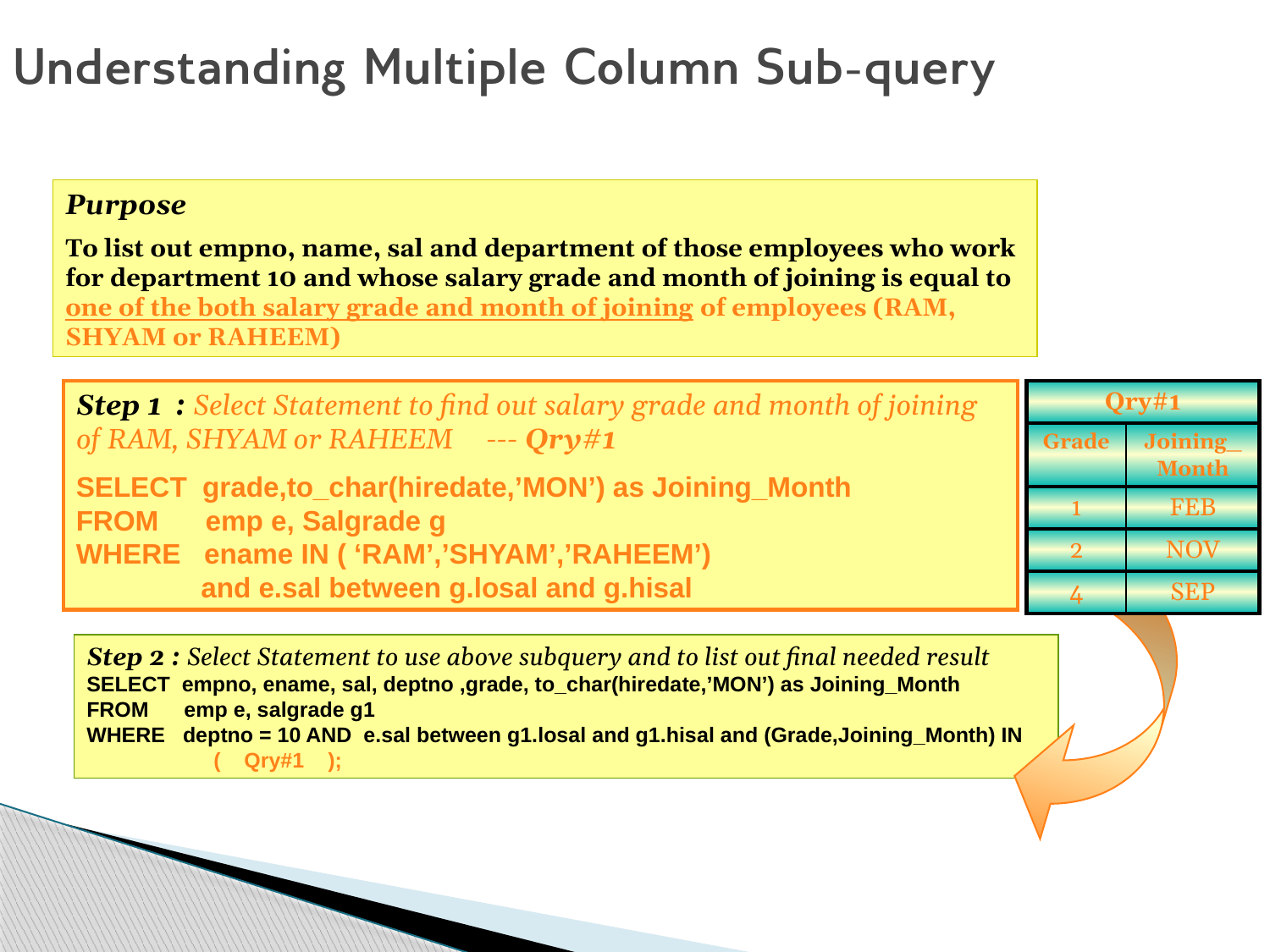

# Understanding Multiple Column Sub-query
Purpose
To list out empno, name, sal and department of those employees who work for department 10 and whose salary grade and month of joining is equal to one of the both salary grade and month of joining of employees (RAM, SHYAM or RAHEEM)
Step 1  : Select Statement to find out salary grade and month of joining of RAM, SHYAM or RAHEEM     --- Qry#1
SELECT  grade,to_char(hiredate,’MON’) as Joining_Month
FROM      emp e, Salgrade g
WHERE   ename IN ( ‘RAM’,’SHYAM’,’RAHEEM’)
                and e.sal between g.losal and g.hisal
| Qry#1 |  |
| --- | --- |
| Grade | Joining\_Month |
| 1 | FEB |
| 2 | NOV |
| 4 | SEP |

Step 2 : Select Statement to use above subquery and to list out final needed result
SELECT  empno, ename, sal, deptno ,grade, to_char(hiredate,’MON’) as Joining_Month
FROM      emp e, salgrade g1
WHERE   deptno = 10 AND  e.sal between g1.losal and g1.hisal and (Grade,Joining_Month) IN 	(    Qry#1    );